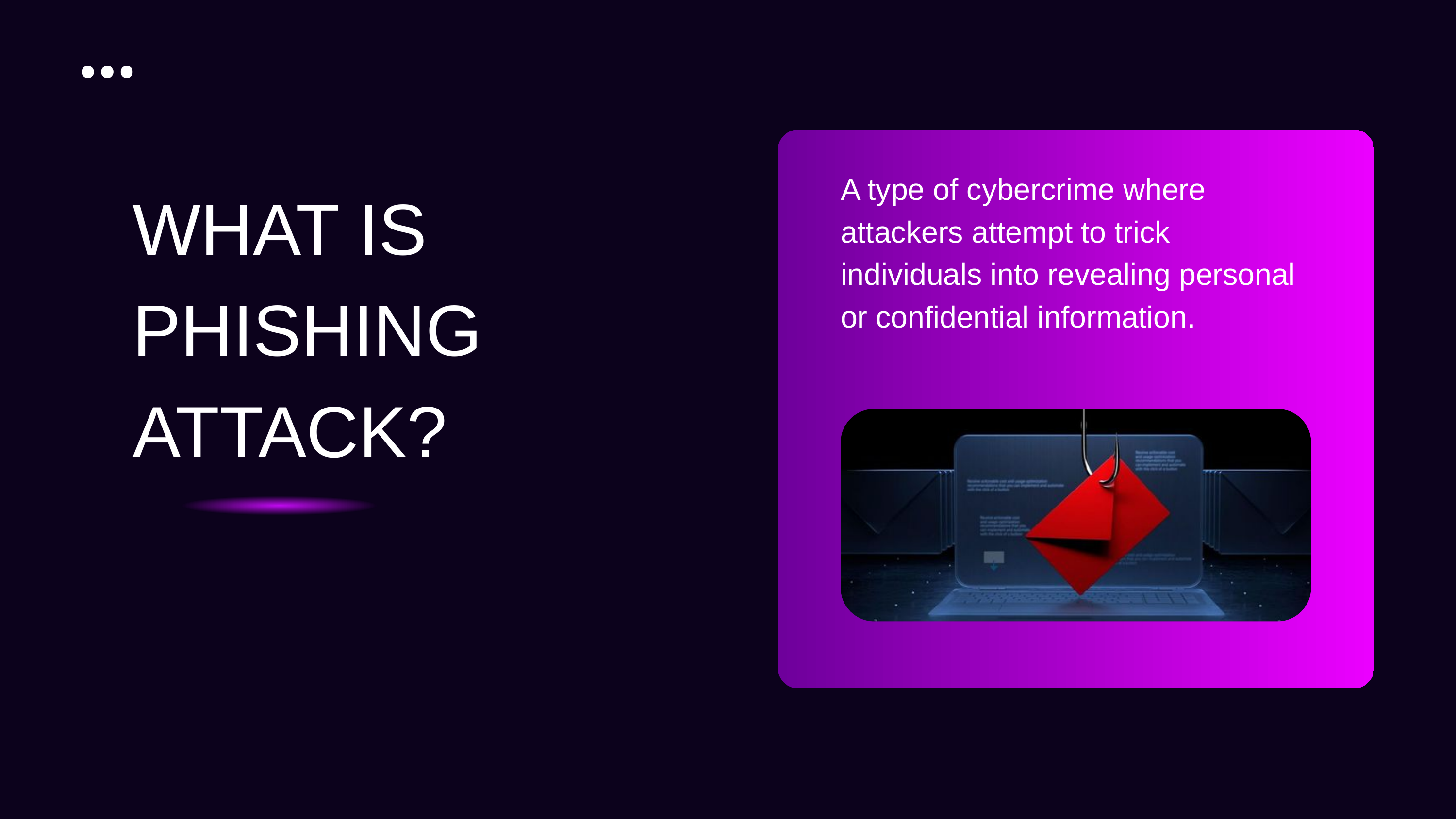

A type of cybercrime where attackers attempt to trick individuals into revealing personal or confidential information.
WHAT IS PHISHING ATTACK?